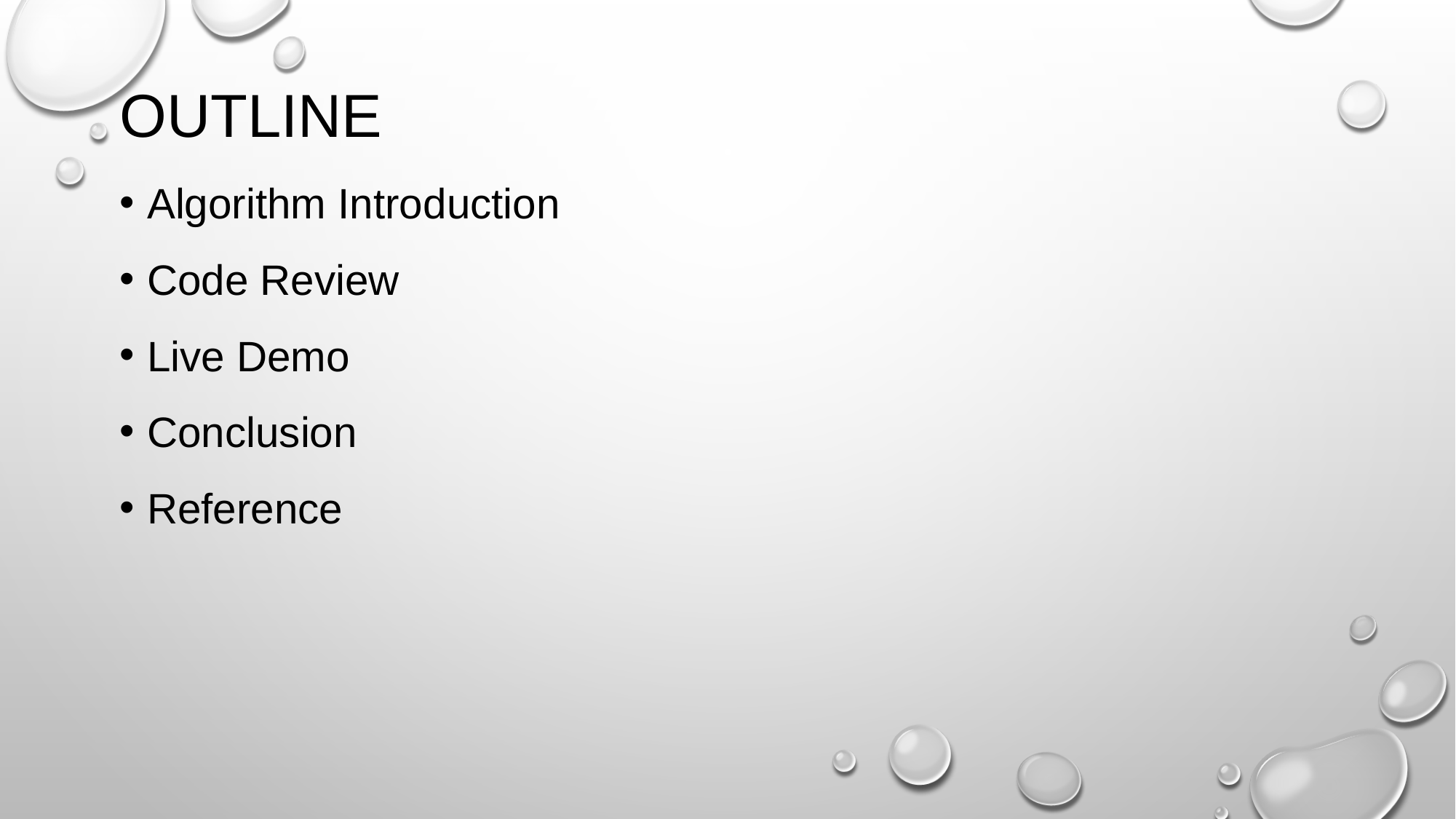

# oUTLINE
Algorithm Introduction
Code Review
Live Demo
Conclusion
Reference